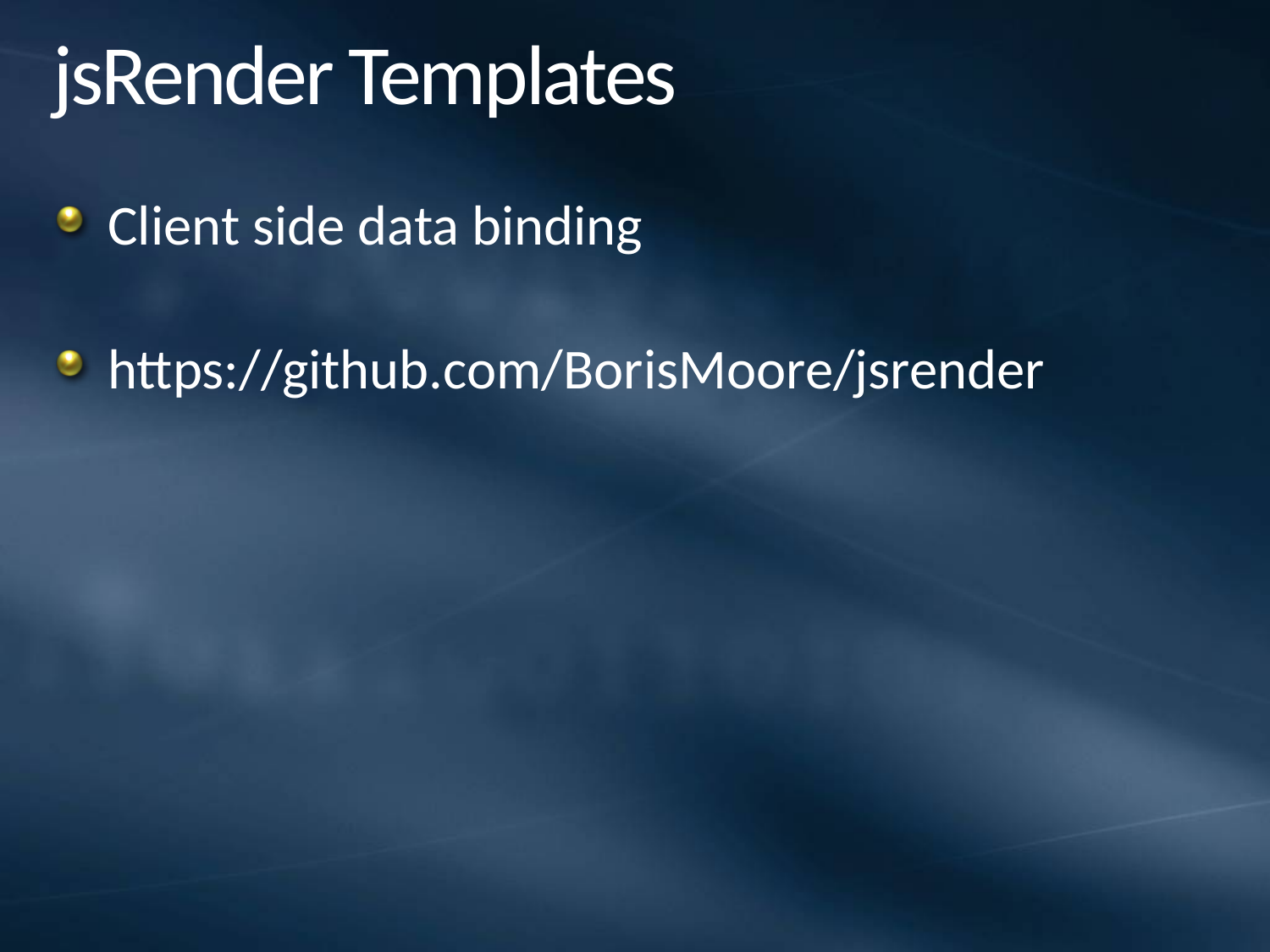

# jsRender Templates
Client side data binding

https://github.com/BorisMoore/jsrender